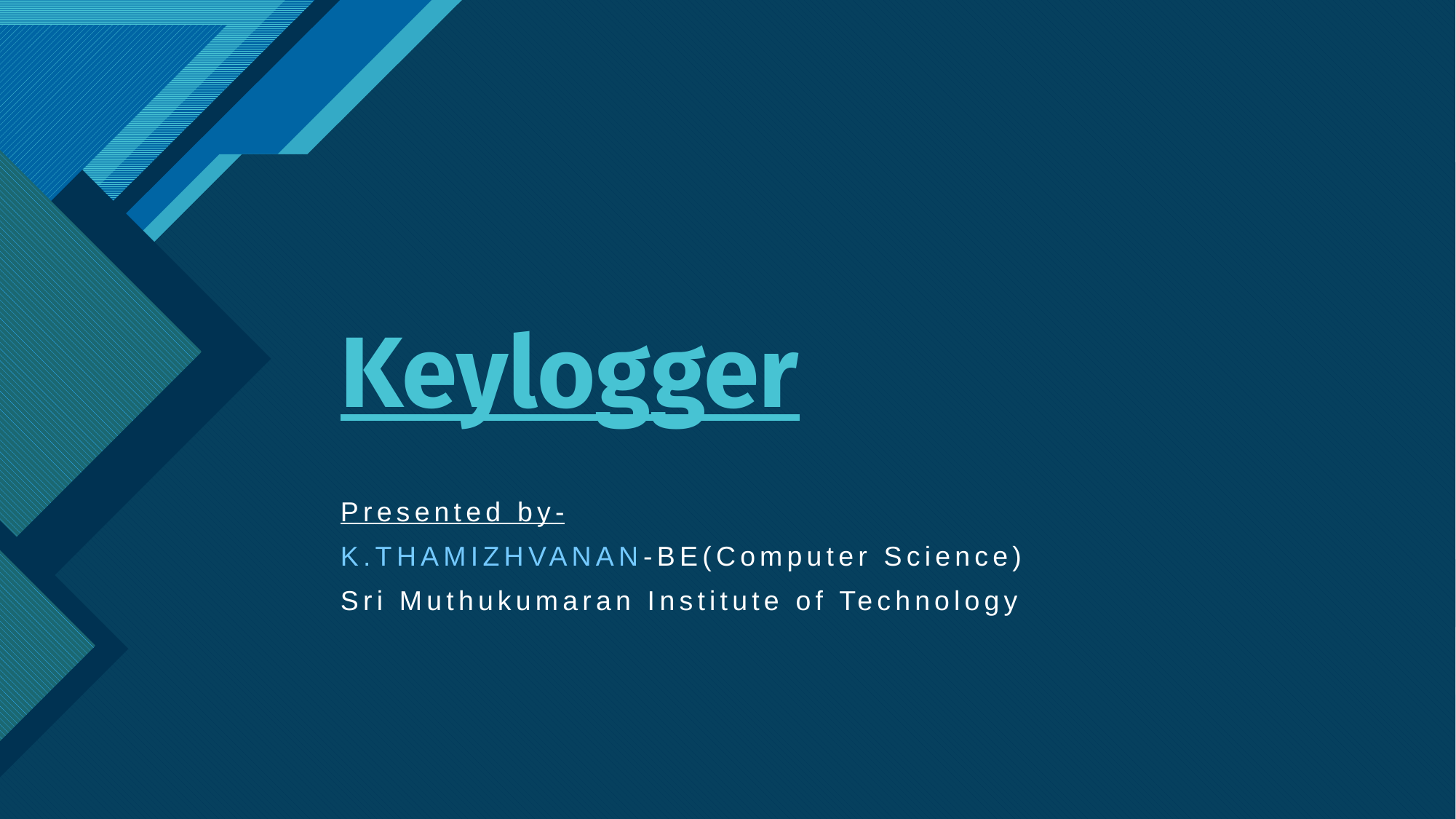

# Keylogger

Presented by-
K.THAMIZHVANAN-BE(Computer Science)
Sri Muthukumaran Institute of Technology